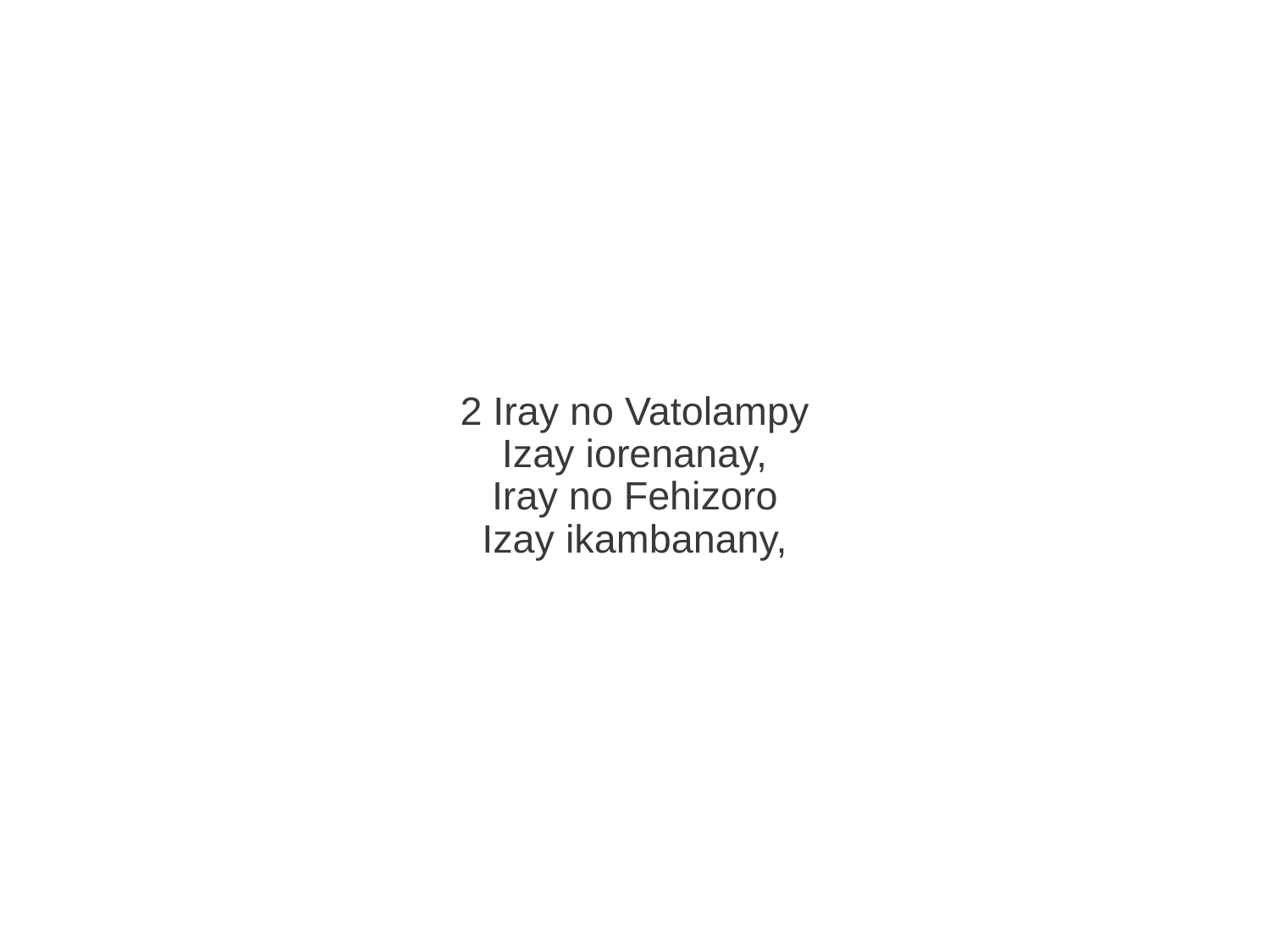

2 Iray no Vatolampy
Izay iorenanay,
Iray no Fehizoro
Izay ikambanany,